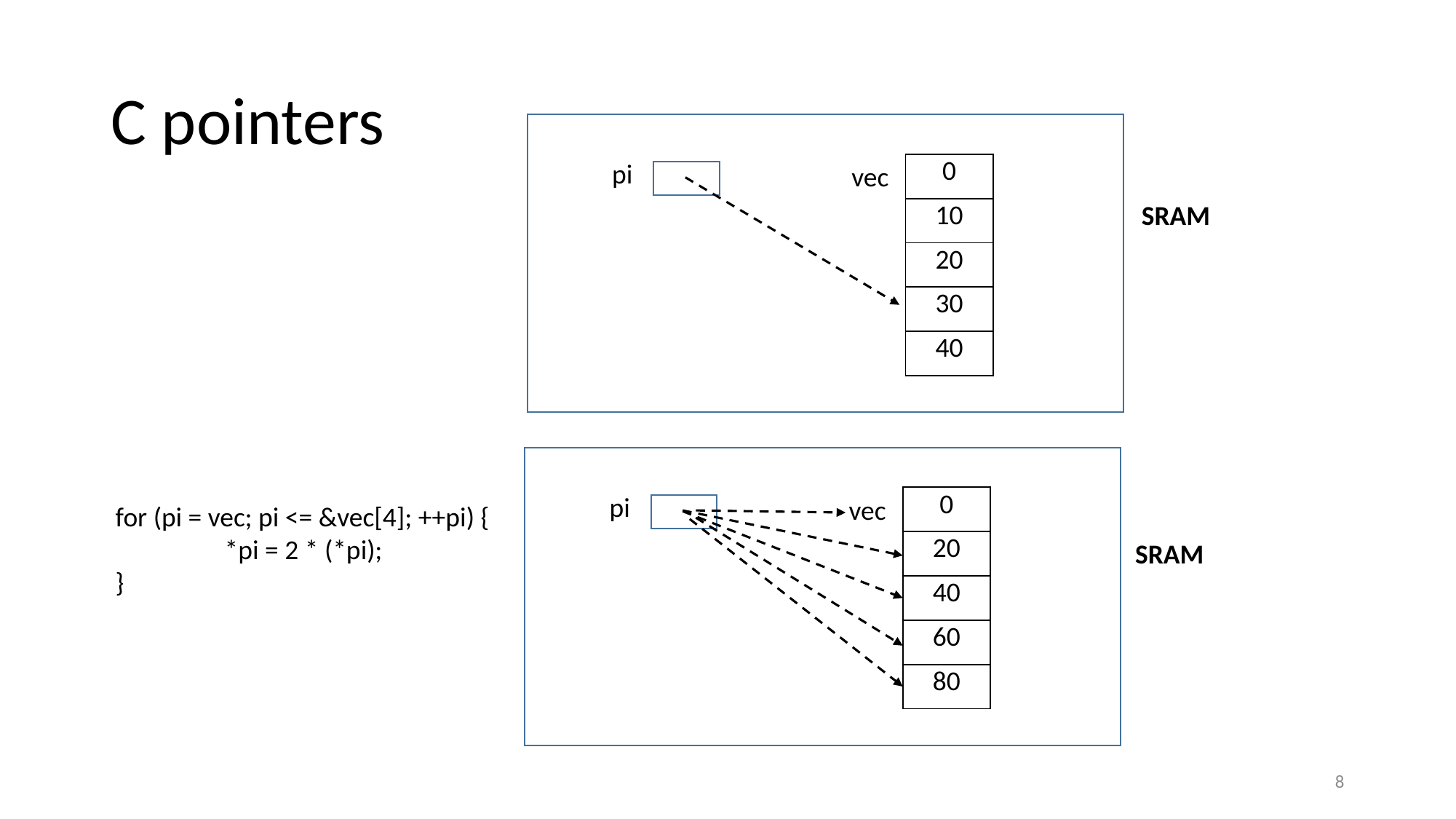

# C pointers

pi
| 0 |
| --- |
| 10 |
| 20 |
| 30 |
| 40 |
vec

SRAM

for (pi = vec; pi <= &vec[4]; ++pi) {
	*pi = 2 * (*pi);
}

pi
| 0 |
| --- |
| 20 |
| 40 |
| 60 |
| 80 |
vec

SRAM
8